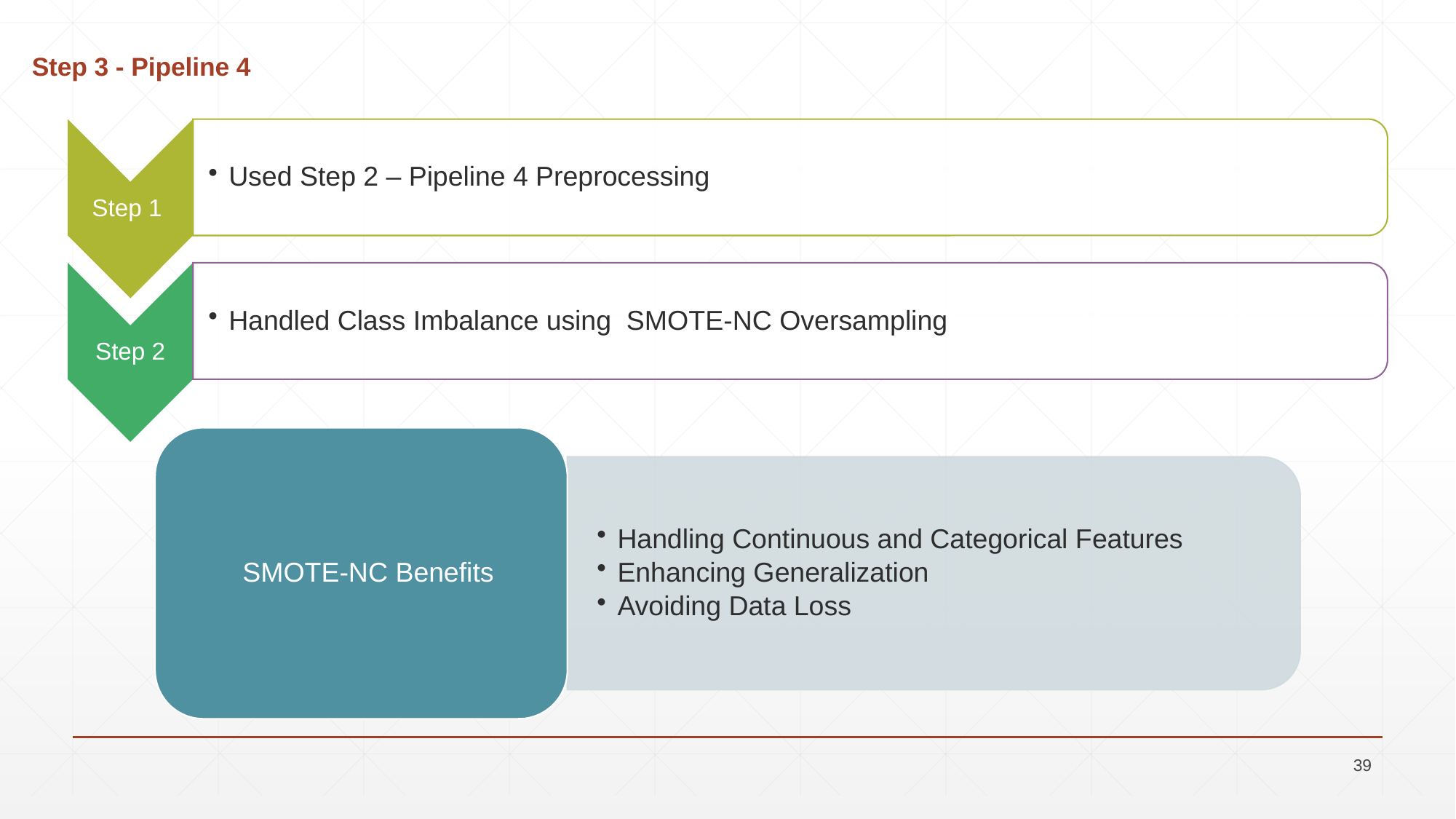

# Step 3 - Pipeline 4
Step 1
Used Step 2 – Pipeline 4 Preprocessing
Step 2
Handled Class Imbalance using  SMOTE-NC Oversampling
Handling Continuous and Categorical Features
Enhancing Generalization
Avoiding Data Loss
SMOTE-NC Benefits
39